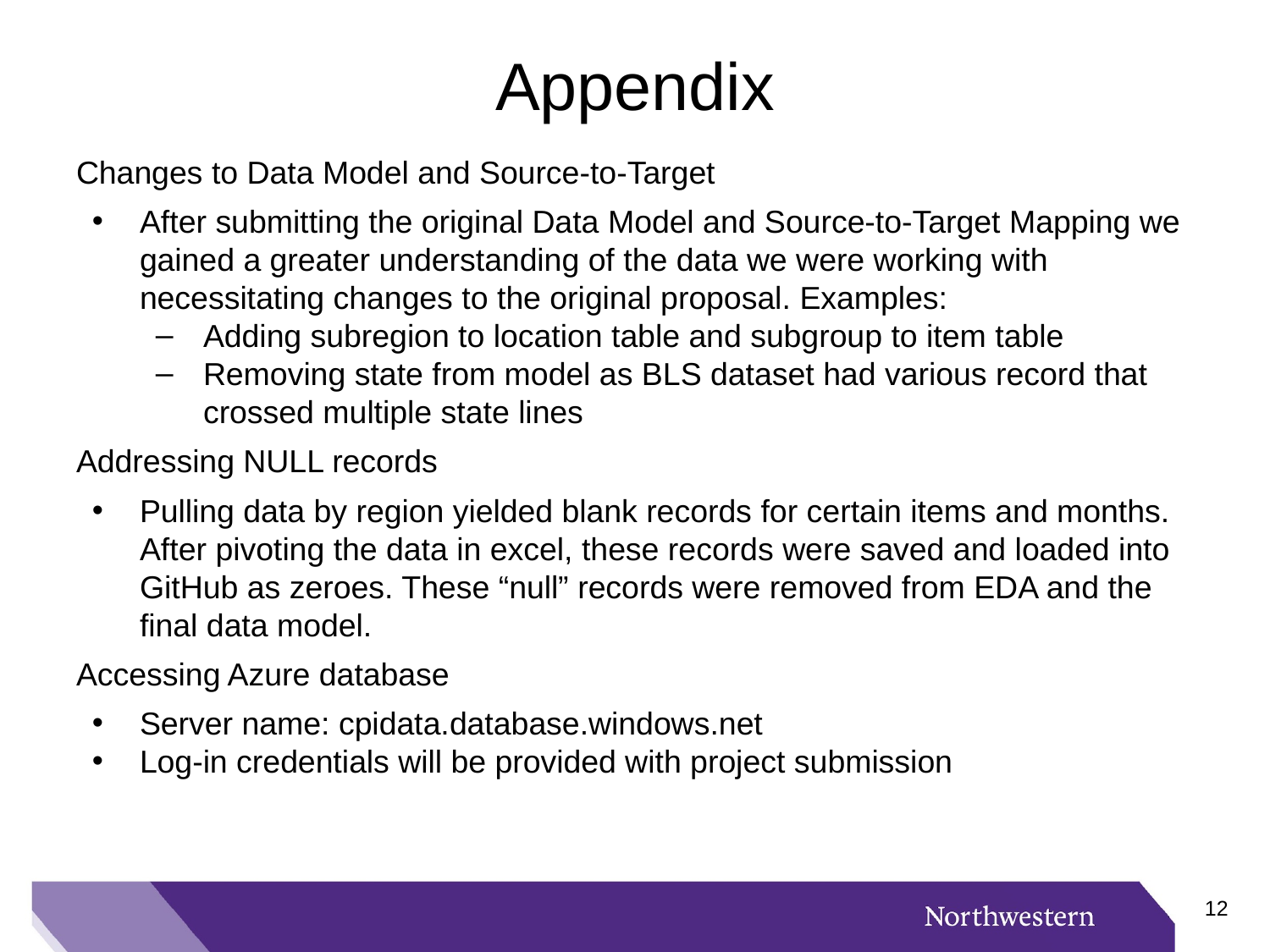

# Appendix
Changes to Data Model and Source-to-Target
After submitting the original Data Model and Source-to-Target Mapping we gained a greater understanding of the data we were working with necessitating changes to the original proposal. Examples:
Adding subregion to location table and subgroup to item table
Removing state from model as BLS dataset had various record that crossed multiple state lines
Addressing NULL records
Pulling data by region yielded blank records for certain items and months. After pivoting the data in excel, these records were saved and loaded into GitHub as zeroes. These “null” records were removed from EDA and the final data model.
Accessing Azure database
Server name: cpidata.database.windows.net
Log-in credentials will be provided with project submission
12